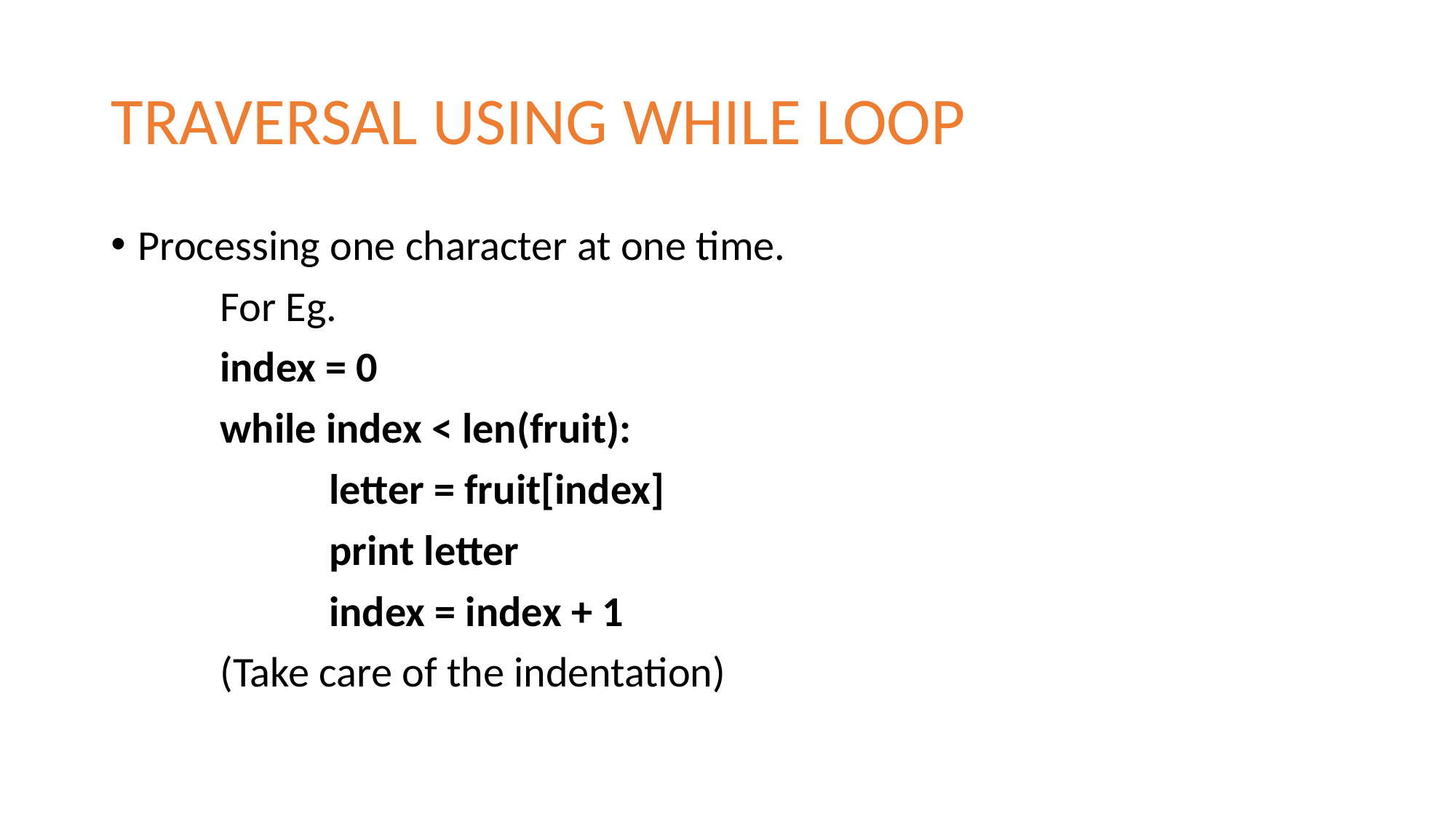

# TRAVERSAL USING WHILE LOOP
Processing one character at one time.
	For Eg.
	index = 0
	while index < len(fruit):
		letter = fruit[index]
		print letter
		index = index + 1
	(Take care of the indentation)